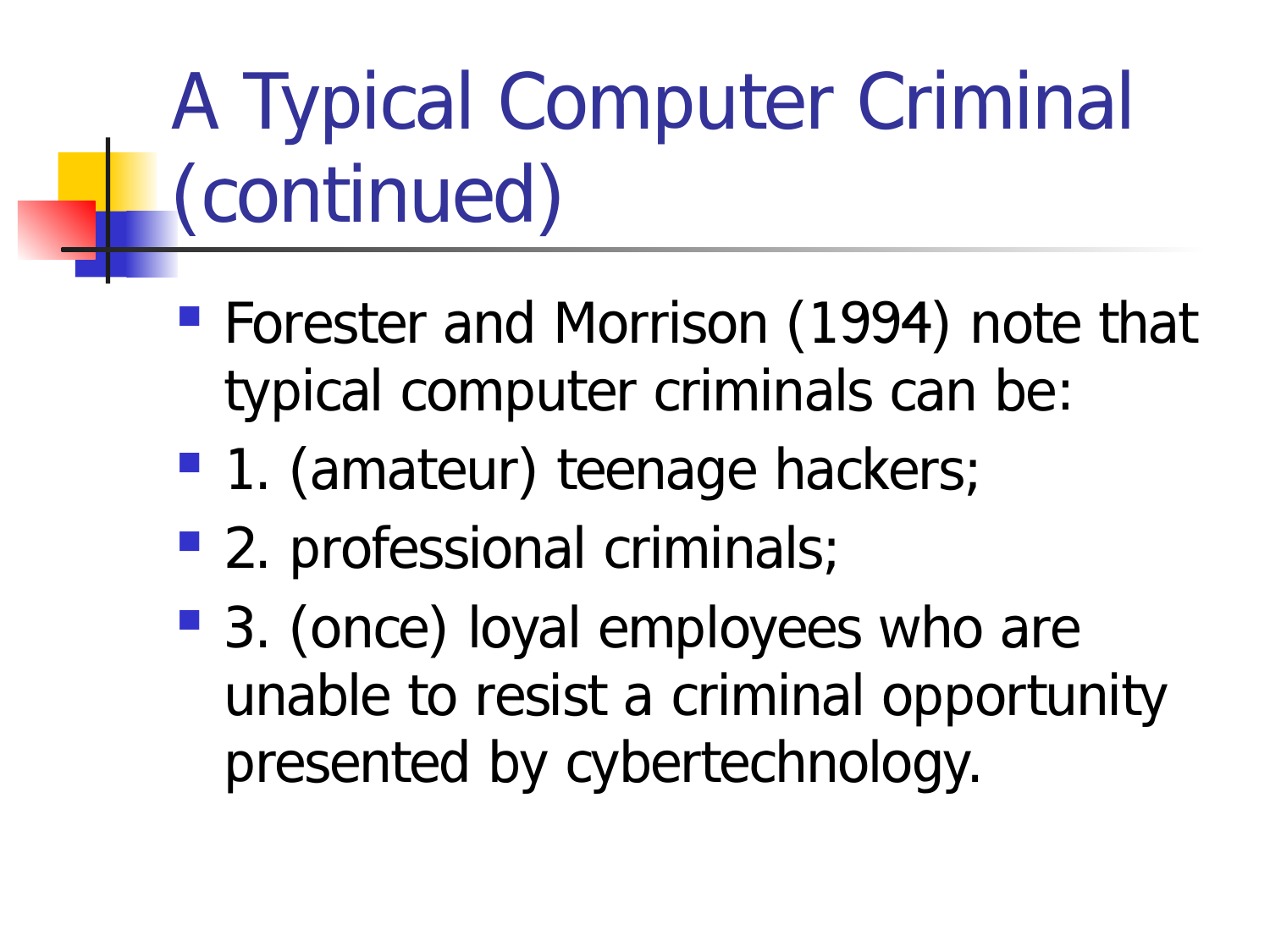

# A Typical Computer Criminal (continued)
Forester and Morrison (1994) note that typical computer criminals can be:
1. (amateur) teenage hackers;
2. professional criminals;
3. (once) loyal employees who are unable to resist a criminal opportunity presented by cybertechnology.